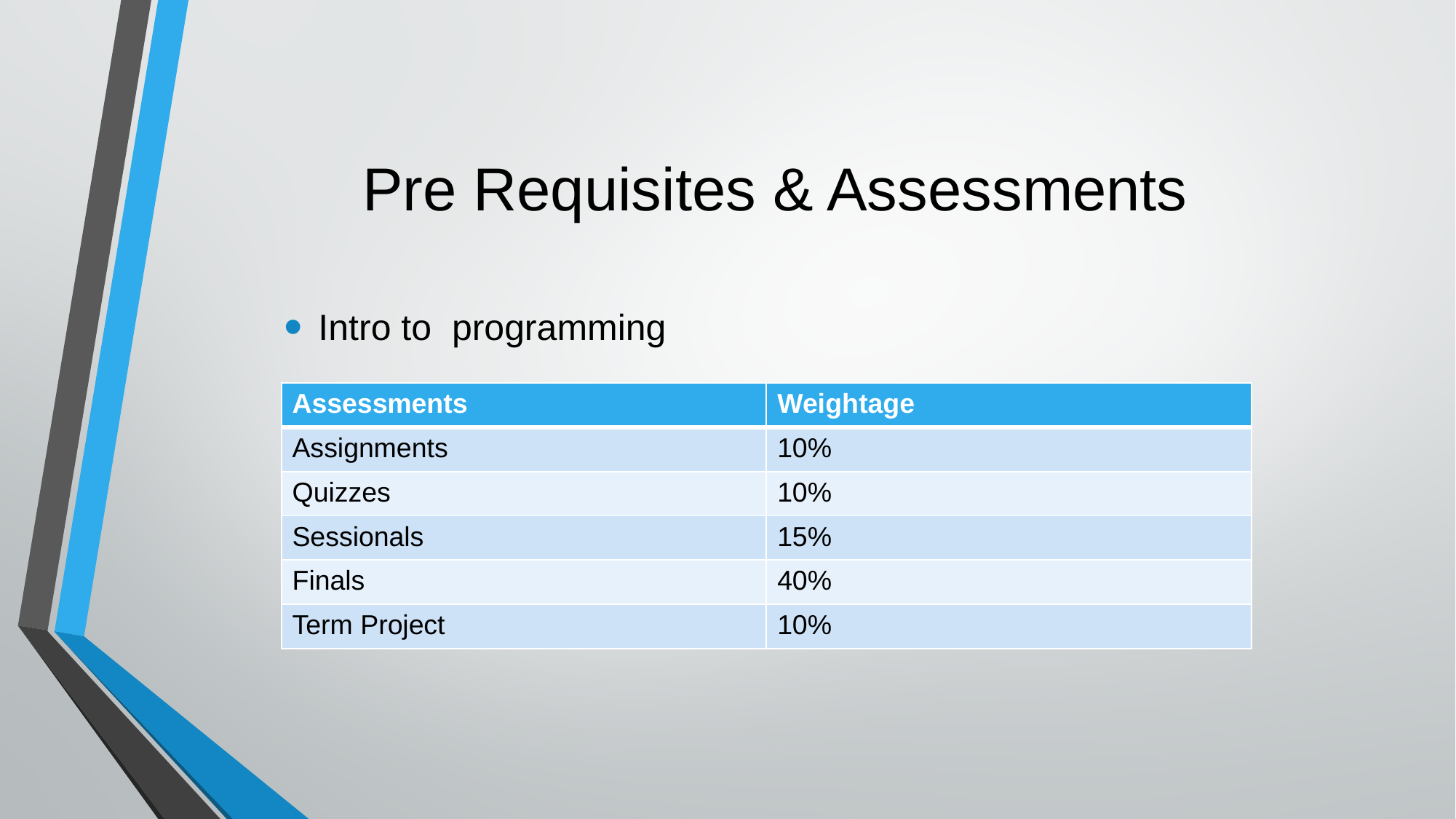

# Pre Requisites & Assessments
Intro to  programming
| Assessments | Weightage |
| --- | --- |
| Assignments | 10% |
| Quizzes | 10% |
| Sessionals | 15% |
| Finals | 40% |
| Term Project | 10% |